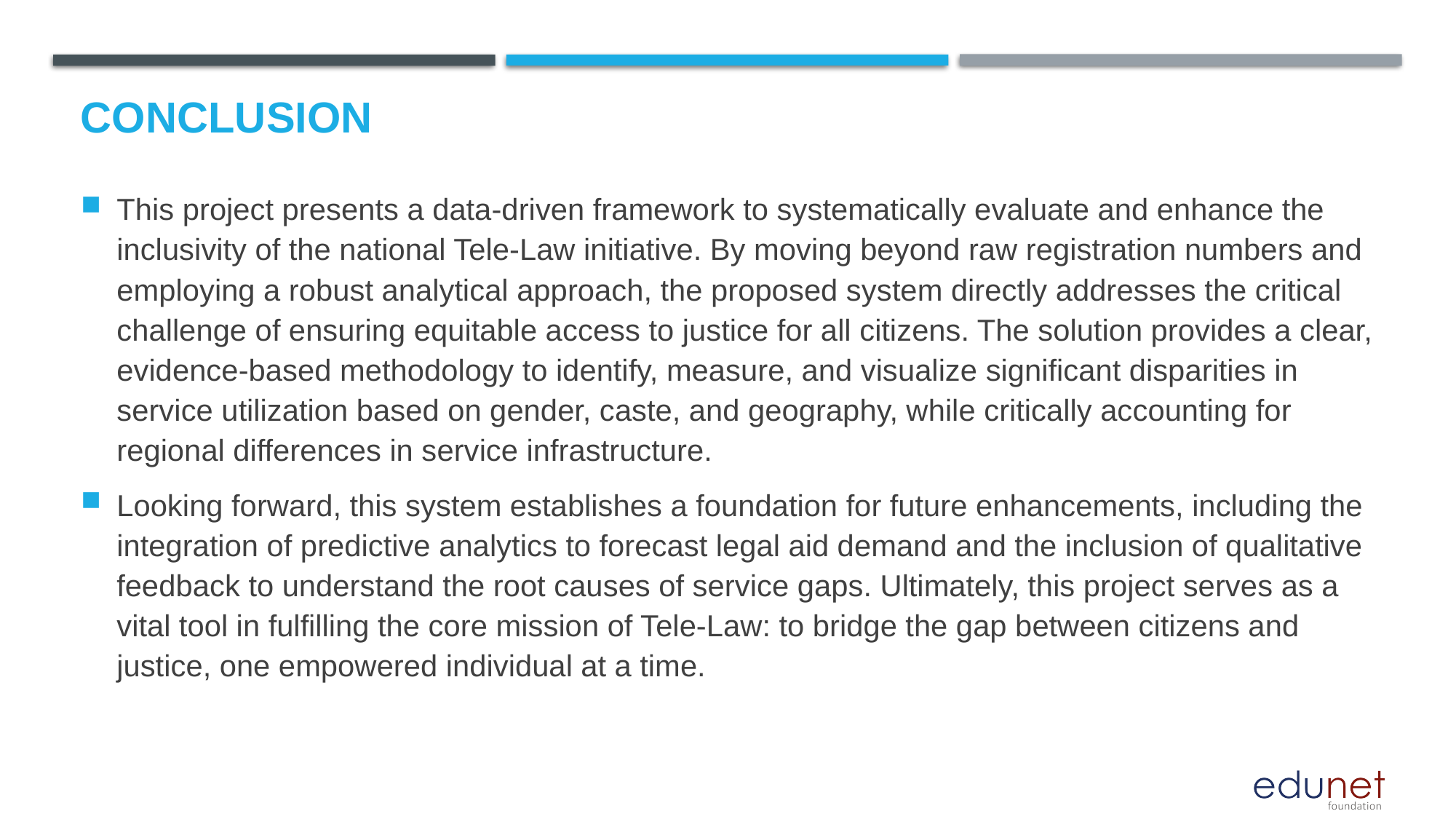

# Conclusion
This project presents a data-driven framework to systematically evaluate and enhance the inclusivity of the national Tele-Law initiative. By moving beyond raw registration numbers and employing a robust analytical approach, the proposed system directly addresses the critical challenge of ensuring equitable access to justice for all citizens. The solution provides a clear, evidence-based methodology to identify, measure, and visualize significant disparities in service utilization based on gender, caste, and geography, while critically accounting for regional differences in service infrastructure.
Looking forward, this system establishes a foundation for future enhancements, including the integration of predictive analytics to forecast legal aid demand and the inclusion of qualitative feedback to understand the root causes of service gaps. Ultimately, this project serves as a vital tool in fulfilling the core mission of Tele-Law: to bridge the gap between citizens and justice, one empowered individual at a time.